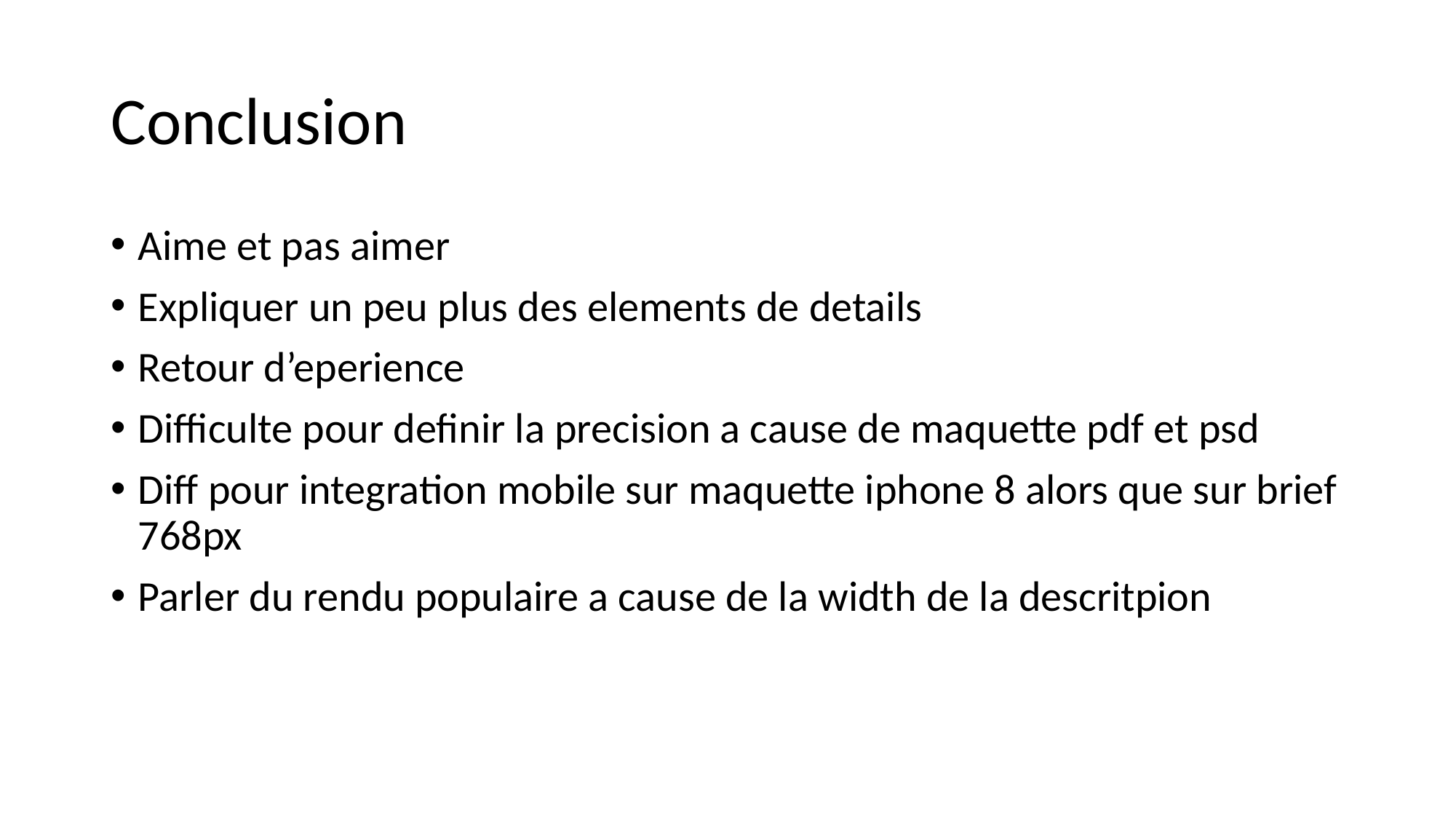

# Conclusion
Aime et pas aimer
Expliquer un peu plus des elements de details
Retour d’eperience
Difficulte pour definir la precision a cause de maquette pdf et psd
Diff pour integration mobile sur maquette iphone 8 alors que sur brief 768px
Parler du rendu populaire a cause de la width de la descritpion